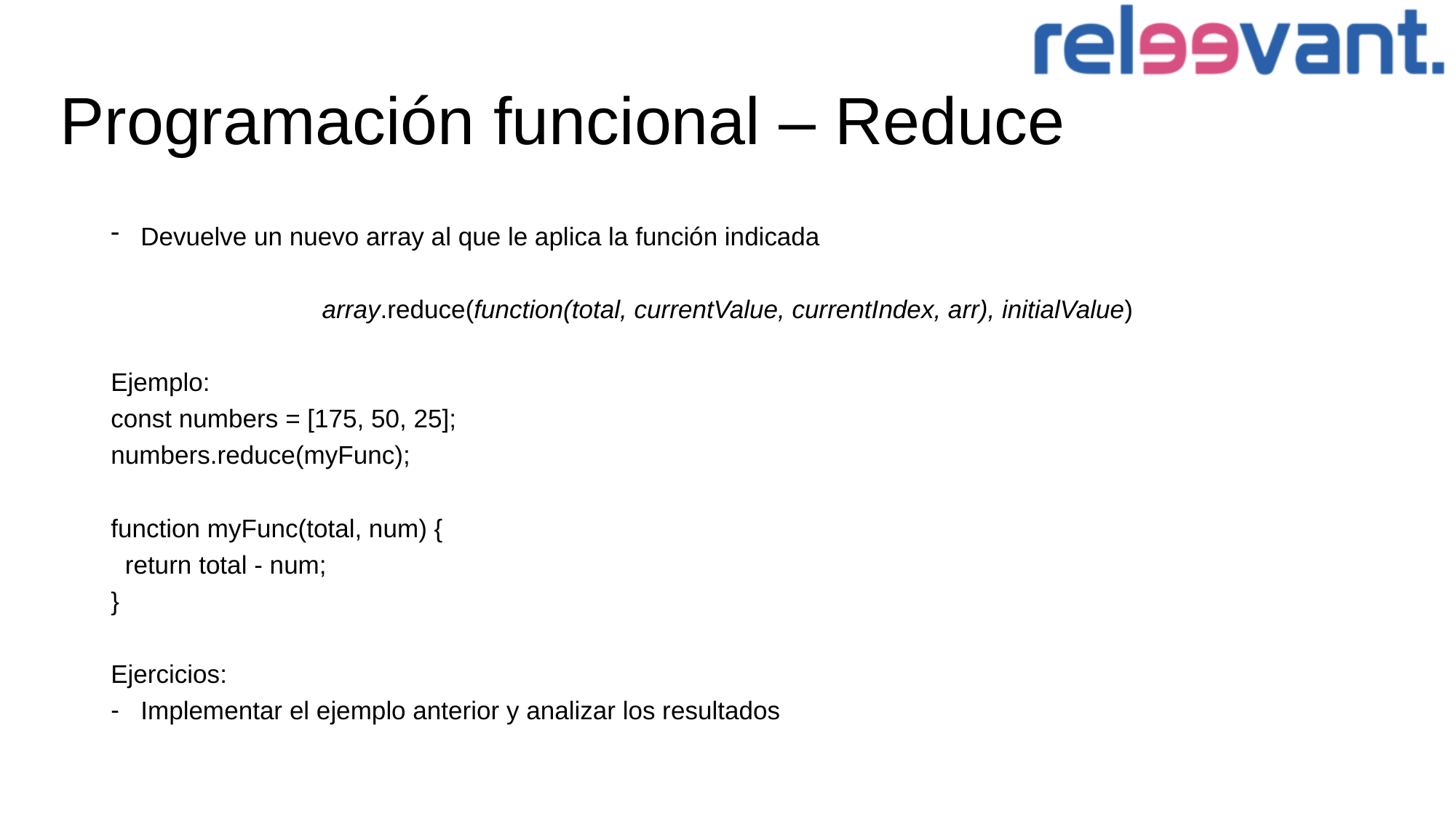

# Programación funcional – Reduce
Devuelve un nuevo array al que le aplica la función indicada

array.reduce(function(total, currentValue, currentIndex, arr), initialValue)

Ejemplo:
const numbers = [175, 50, 25];
numbers.reduce(myFunc);

function myFunc(total, num) {
  return total - num;
}

Ejercicios:
Implementar el ejemplo anterior y analizar los resultados